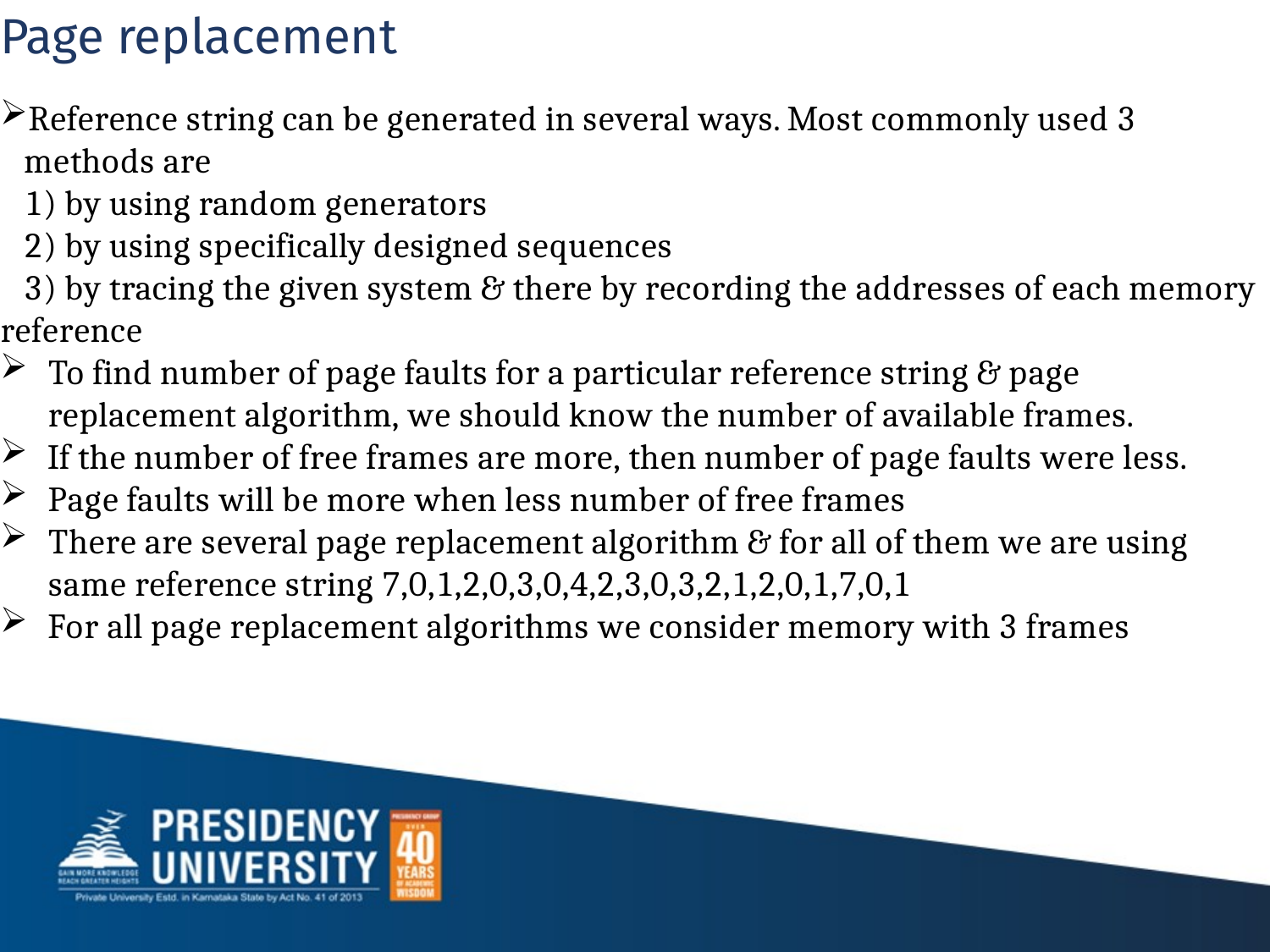

# Page replacement
Reference string can be generated in several ways. Most commonly used 3 methods are
   1) by using random generators
   2) by using specifically designed sequences
   3) by tracing the given system & there by recording the addresses of each memory reference
To find number of page faults for a particular reference string & page replacement algorithm, we should know the number of available frames.
If the number of free frames are more, then number of page faults were less.
Page faults will be more when less number of free frames
There are several page replacement algorithm & for all of them we are using same reference string 7,0,1,2,0,3,0,4,2,3,0,3,2,1,2,0,1,7,0,1
For all page replacement algorithms we consider memory with 3 frames